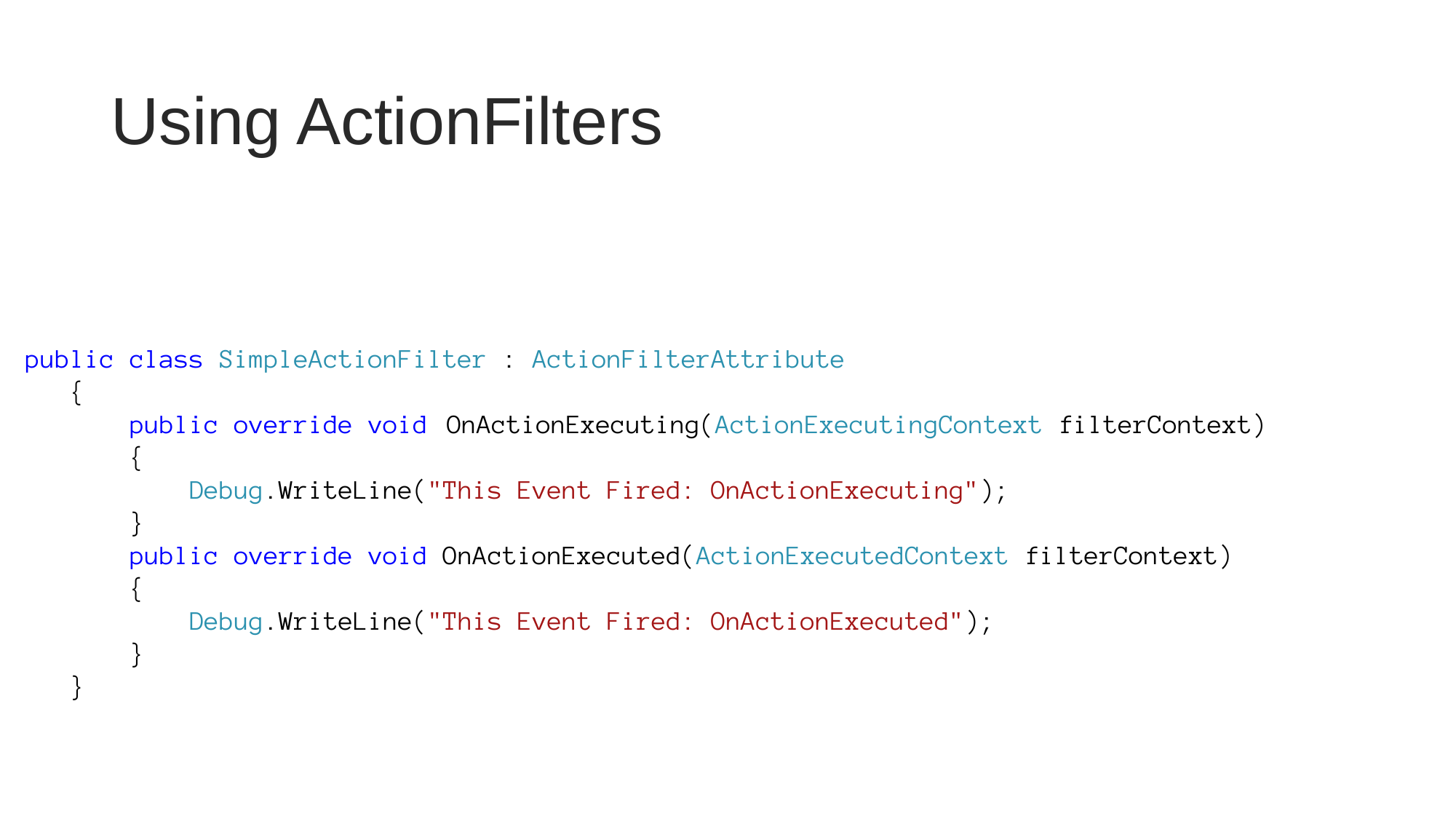

# Using ActionFilters
 public class SimpleActionFilter : ActionFilterAttribute
    {
        public override void 	OnActionExecuting(ActionExecutingContext filterContext)
        {
            Debug.WriteLine("This Event Fired: OnActionExecuting");
        }
        public override void OnActionExecuted(ActionExecutedContext filterContext)
        {
            Debug.WriteLine("This Event Fired: OnActionExecuted");
        }
    }